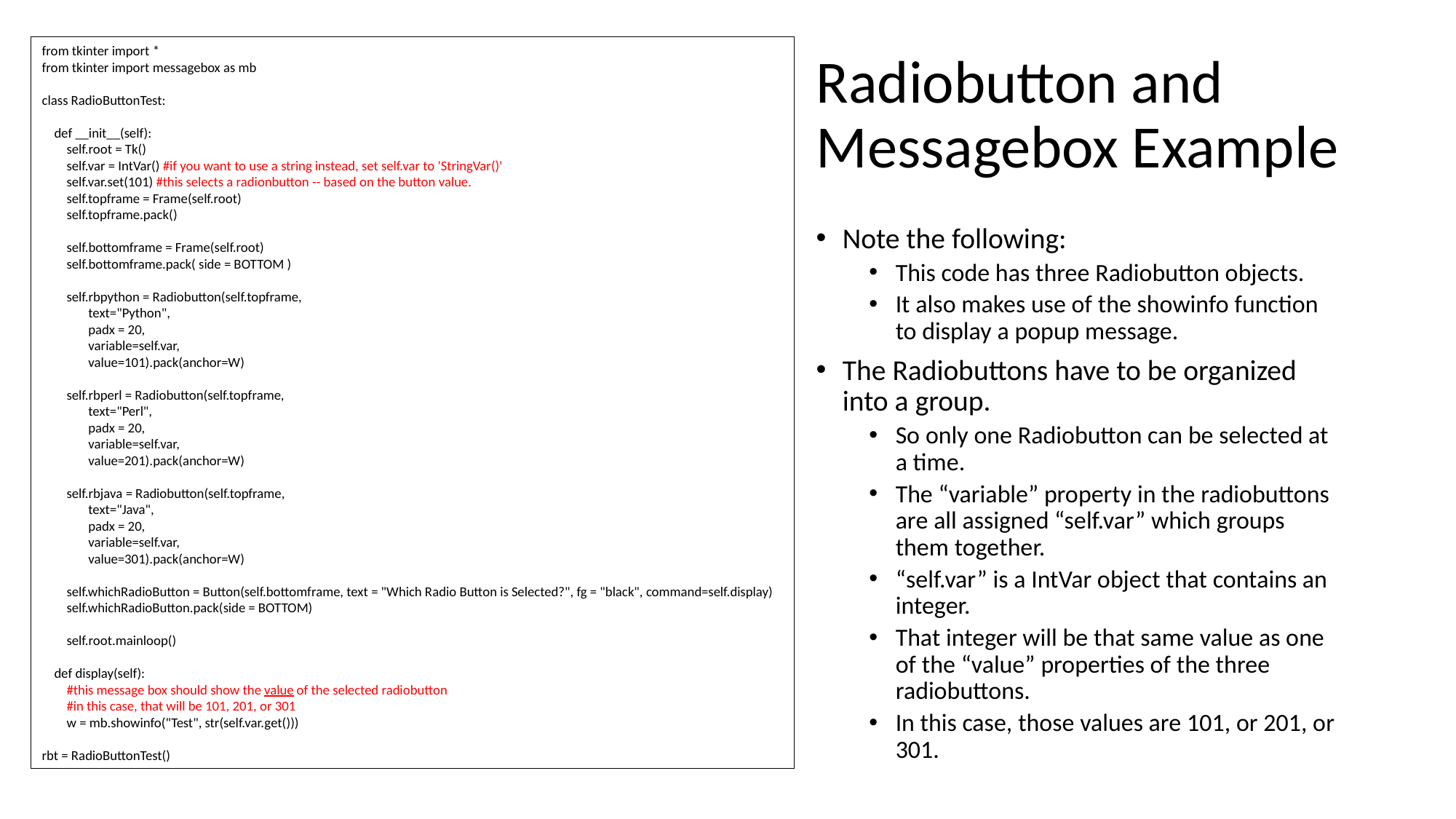

from tkinter import *
from tkinter import messagebox as mb

class RadioButtonTest:

    def __init__(self):
        self.root = Tk()
        self.var = IntVar() #if you want to use a string instead, set self.var to 'StringVar()'
        self.var.set(101) #this selects a radionbutton -- based on the button value.
        self.topframe = Frame(self.root)
        self.topframe.pack()

        self.bottomframe = Frame(self.root)
        self.bottomframe.pack( side = BOTTOM )

        self.rbpython = Radiobutton(self.topframe,
               text="Python",
               padx = 20,
               variable=self.var,
               value=101).pack(anchor=W)

        self.rbperl = Radiobutton(self.topframe,
               text="Perl",
               padx = 20,
               variable=self.var,
               value=201).pack(anchor=W)

        self.rbjava = Radiobutton(self.topframe,
               text="Java",
               padx = 20,
               variable=self.var,
               value=301).pack(anchor=W)

        self.whichRadioButton = Button(self.bottomframe, text = "Which Radio Button is Selected?", fg = "black", command=self.display)
        self.whichRadioButton.pack(side = BOTTOM)

        self.root.mainloop()

    def display(self):
        #this message box should show the value of the selected radiobutton
        #in this case, that will be 101, 201, or 301
        w = mb.showinfo("Test", str(self.var.get()))

rbt = RadioButtonTest()
# Radiobutton and Messagebox Example
Note the following:
This code has three Radiobutton objects.
It also makes use of the showinfo function to display a popup message.
The Radiobuttons have to be organized into a group.
So only one Radiobutton can be selected at a time.
The “variable” property in the radiobuttons are all assigned “self.var” which groups them together.
“self.var” is a IntVar object that contains an integer.
That integer will be that same value as one of the “value” properties of the three radiobuttons.
In this case, those values are 101, or 201, or 301.